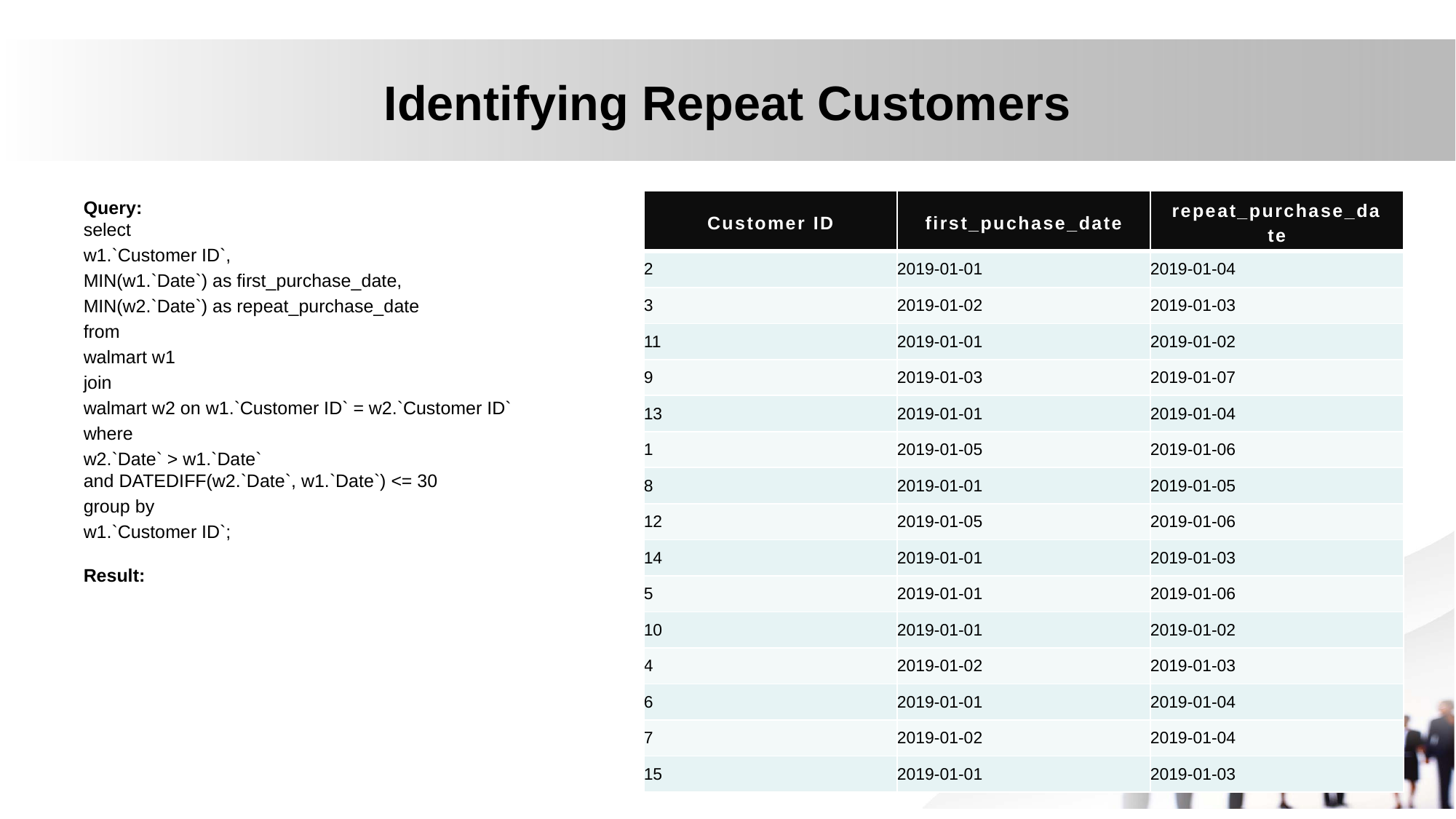

# Identifying Repeat Customers
Query:
select
w1.`Customer ID`,
MIN(w1.`Date`) as first_purchase_date,
MIN(w2.`Date`) as repeat_purchase_date
from
walmart w1
join
walmart w2 on w1.`Customer ID` = w2.`Customer ID`
where
w2.`Date` > w1.`Date`
and DATEDIFF(w2.`Date`, w1.`Date`) <= 30
group by
w1.`Customer ID`;
Result:
| Customer ID | first\_puchase\_date | repeat\_purchase\_date |
| --- | --- | --- |
| 2 | 2019-01-01 | 2019-01-04 |
| 3 | 2019-01-02 | 2019-01-03 |
| 11 | 2019-01-01 | 2019-01-02 |
| 9 | 2019-01-03 | 2019-01-07 |
| 13 | 2019-01-01 | 2019-01-04 |
| 1 | 2019-01-05 | 2019-01-06 |
| 8 | 2019-01-01 | 2019-01-05 |
| 12 | 2019-01-05 | 2019-01-06 |
| 14 | 2019-01-01 | 2019-01-03 |
| 5 | 2019-01-01 | 2019-01-06 |
| 10 | 2019-01-01 | 2019-01-02 |
| 4 | 2019-01-02 | 2019-01-03 |
| 6 | 2019-01-01 | 2019-01-04 |
| 7 | 2019-01-02 | 2019-01-04 |
| 15 | 2019-01-01 | 2019-01-03 |